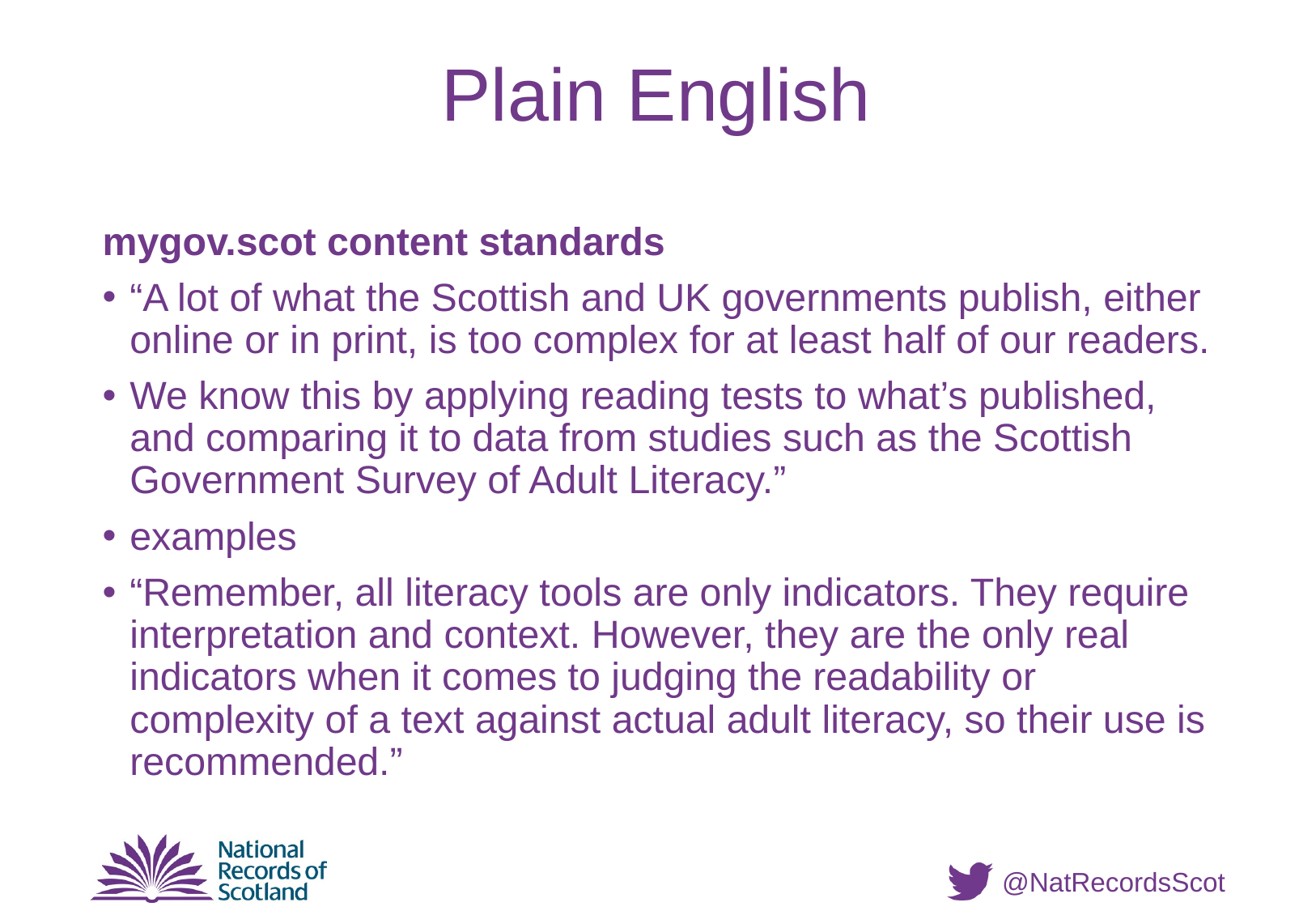

# Plain English
mygov.scot content standards
“A lot of what the Scottish and UK governments publish, either online or in print, is too complex for at least half of our readers.
We know this by applying reading tests to what’s published, and comparing it to data from studies such as the Scottish Government Survey of Adult Literacy.”
examples
“Remember, all literacy tools are only indicators. They require interpretation and context. However, they are the only real indicators when it comes to judging the readability or complexity of a text against actual adult literacy, so their use is recommended.”